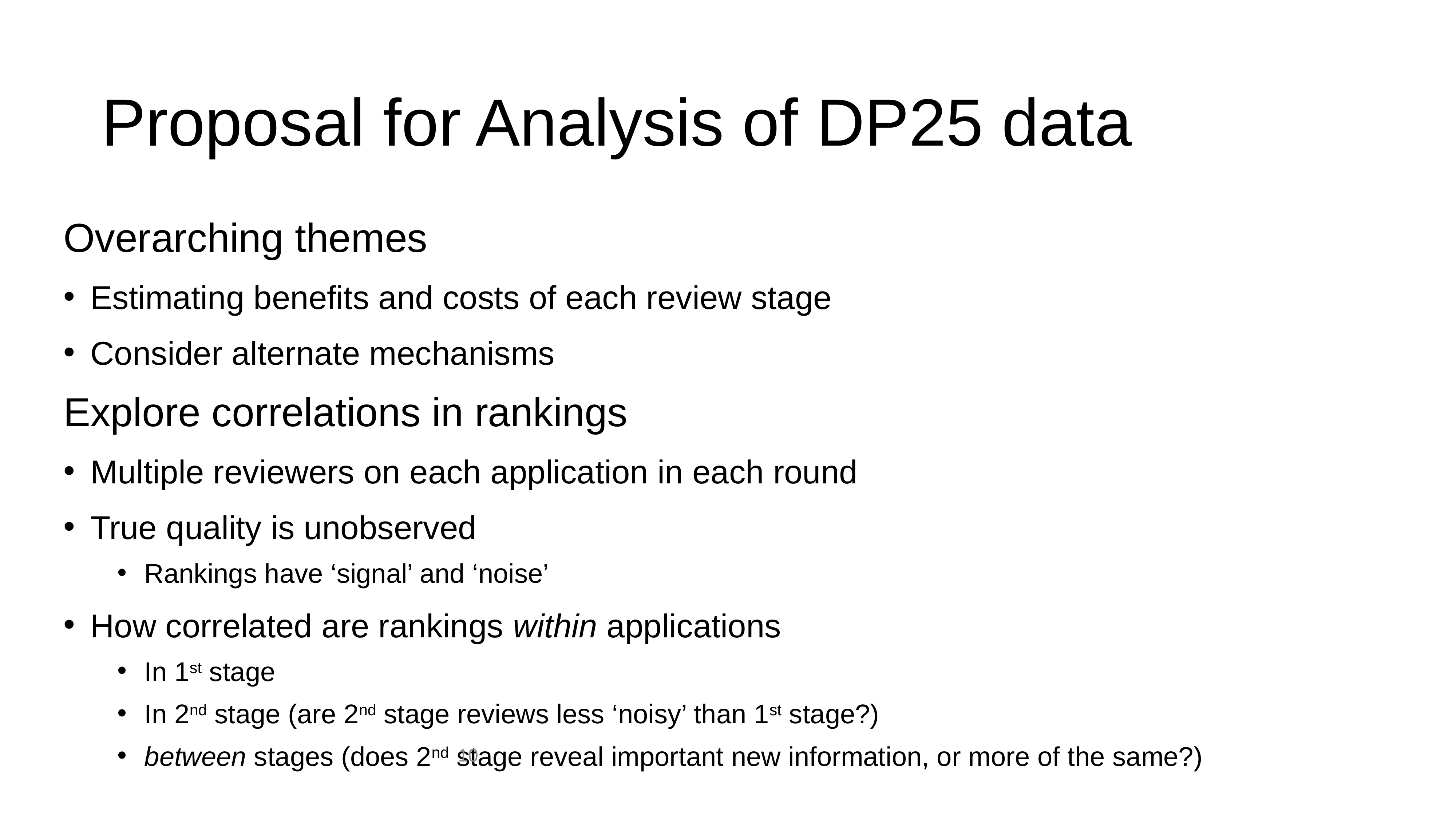

# Proposal for Analysis of DP25 data
Overarching themes
Estimating benefits and costs of each review stage
Consider alternate mechanisms
Explore correlations in rankings
Multiple reviewers on each application in each round
True quality is unobserved
Rankings have ‘signal’ and ‘noise’
How correlated are rankings within applications
In 1st stage
In 2nd stage (are 2nd stage reviews less ‘noisy’ than 1st stage?)
between stages (does 2nd stage reveal important new information, or more of the same?)

10